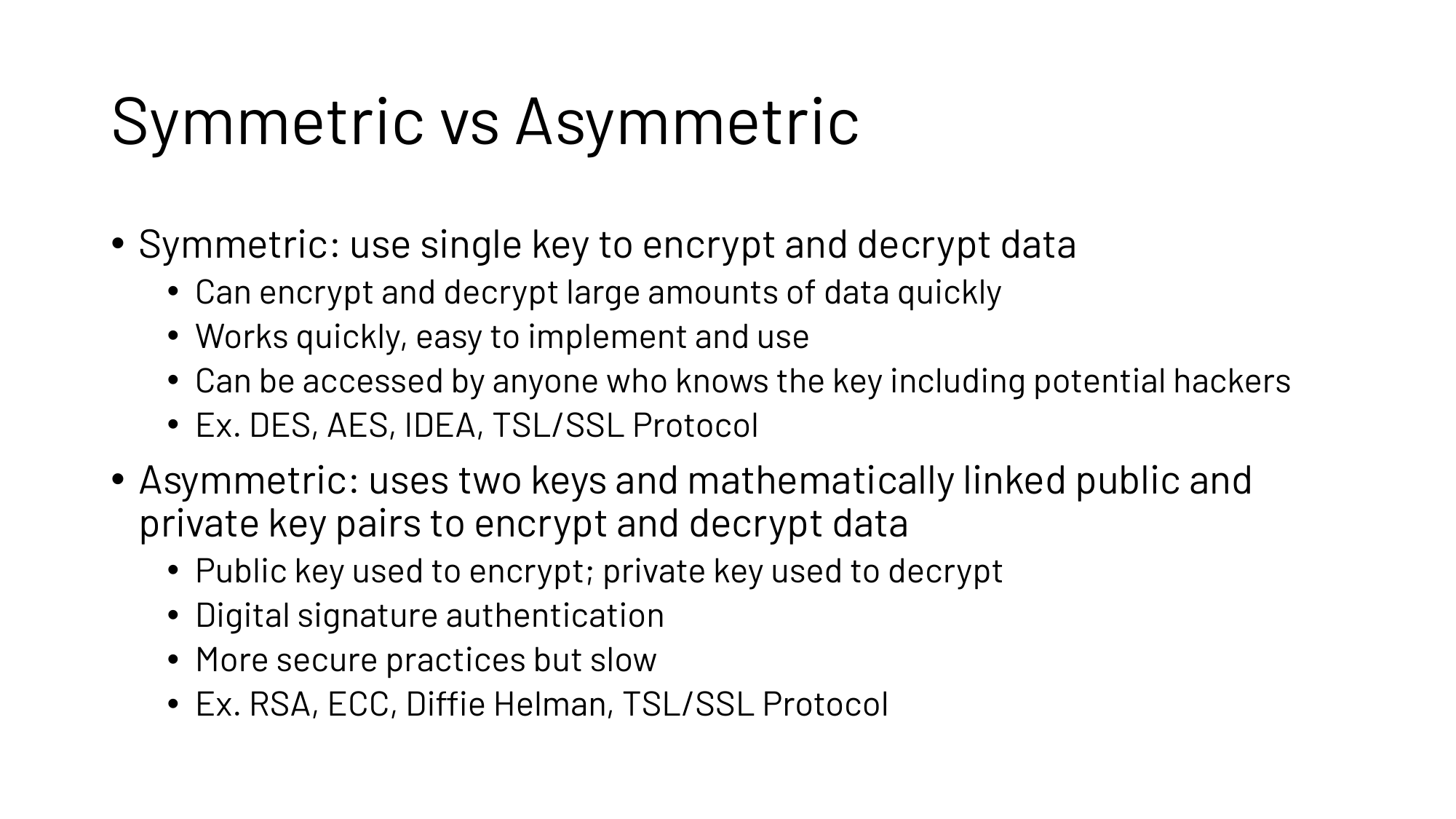

# Symmetric vs Asymmetric
Symmetric: use single key to encrypt and decrypt data
Can encrypt and decrypt large amounts of data quickly
Works quickly, easy to implement and use
Can be accessed by anyone who knows the key including potential hackers
Ex. DES, AES, IDEA, TSL/SSL Protocol
Asymmetric: uses two keys and mathematically linked public and private key pairs to encrypt and decrypt data
Public key used to encrypt; private key used to decrypt
Digital signature authentication
More secure practices but slow
Ex. RSA, ECC, Diffie Helman, TSL/SSL Protocol